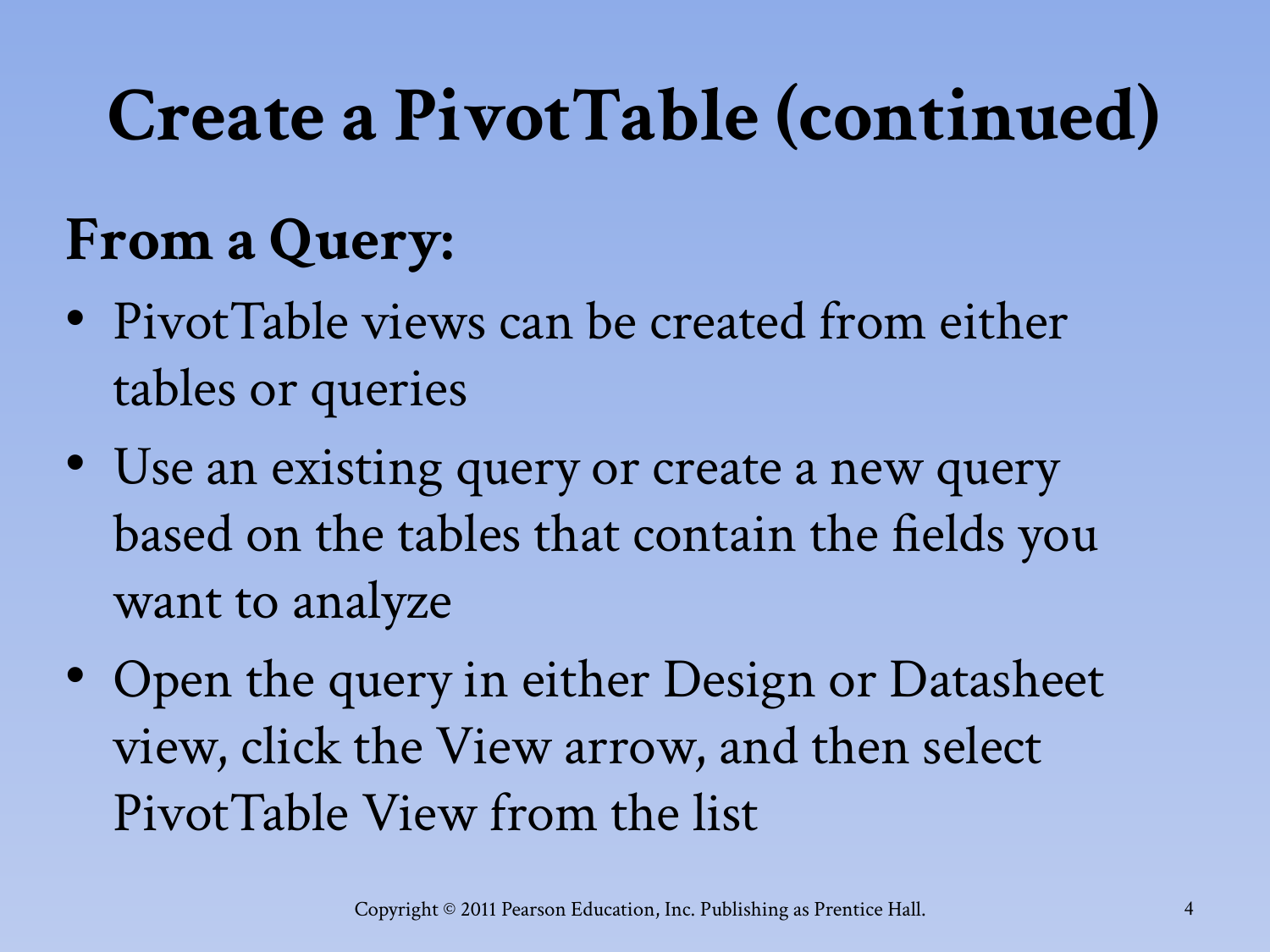

# Create a PivotTable (continued)
From a Query:
PivotTable views can be created from either tables or queries
Use an existing query or create a new query based on the tables that contain the fields you want to analyze
Open the query in either Design or Datasheet view, click the View arrow, and then select PivotTable View from the list

Copyright © 2011 Pearson Education, Inc. Publishing as Prentice Hall.

4